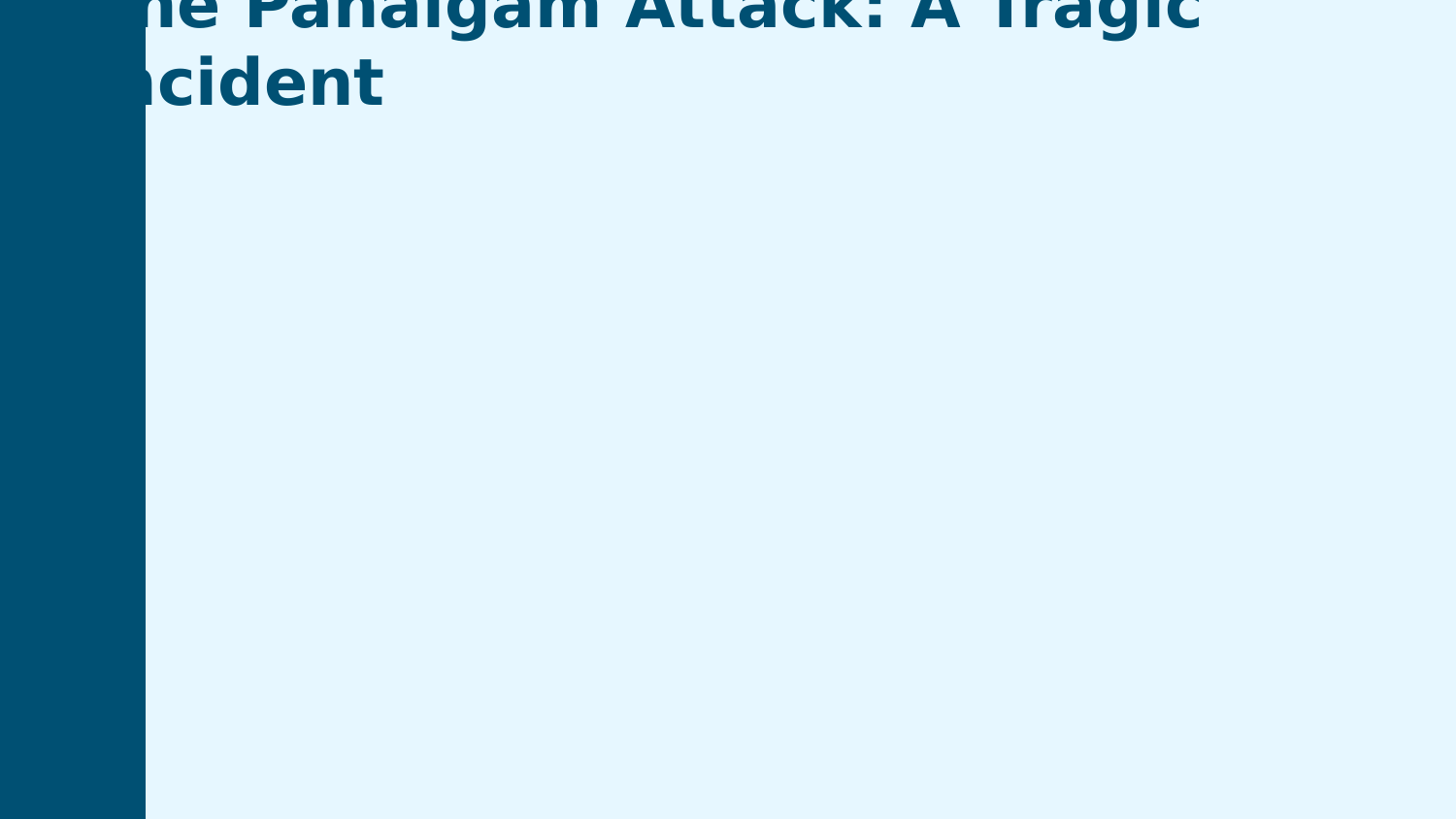

The Pahalgam Attack: A Tragic Incident
This presentation examines the Pahalgam attack, exploring its context, impact, and aftermath. We will analyze key details surrounding the event and discuss its significance.